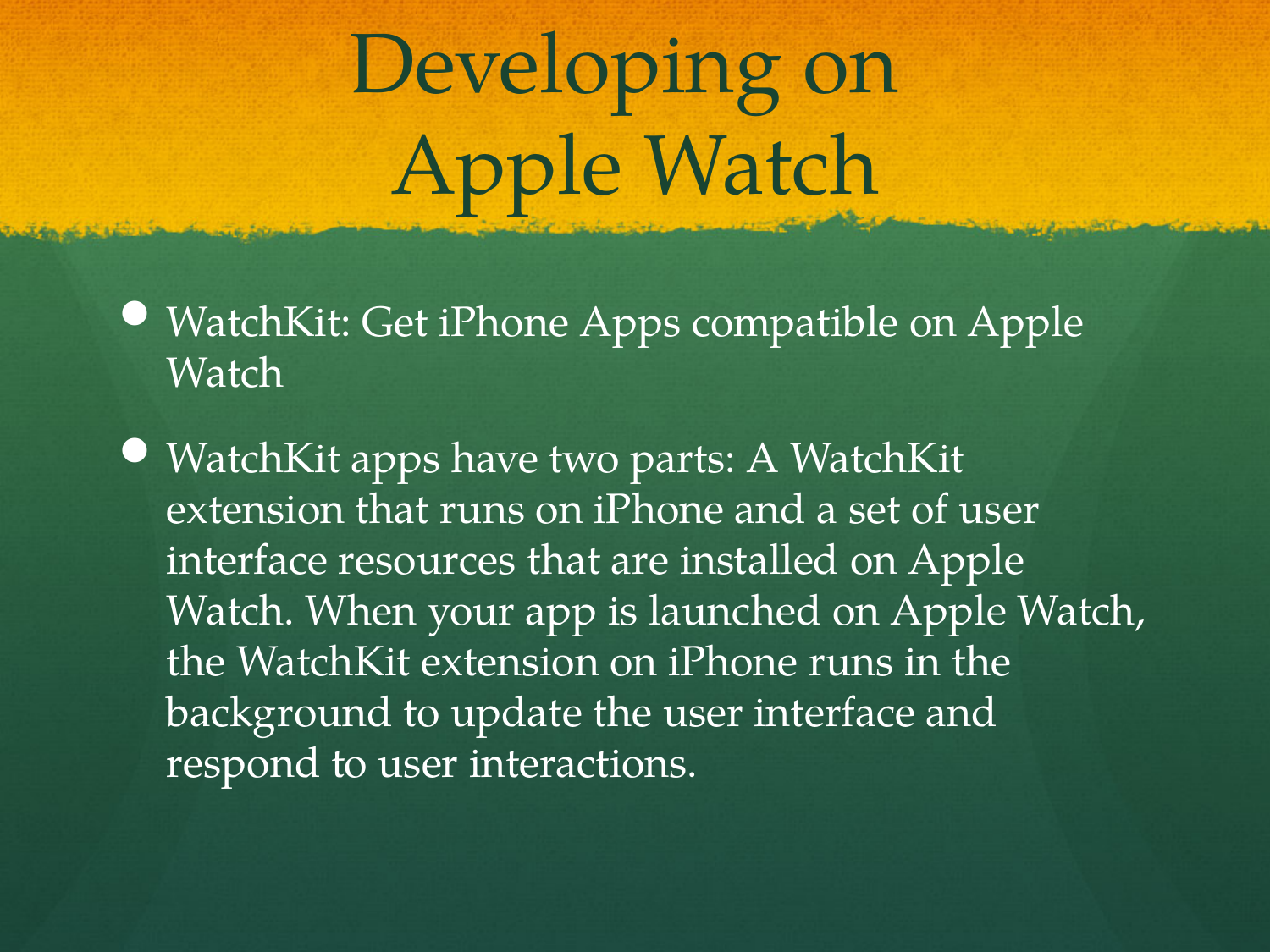

# Developing on Apple Watch
WatchKit: Get iPhone Apps compatible on Apple Watch
WatchKit apps have two parts: A WatchKit extension that runs on iPhone and a set of user interface resources that are installed on Apple Watch. When your app is launched on Apple Watch, the WatchKit extension on iPhone runs in the background to update the user interface and respond to user interactions.